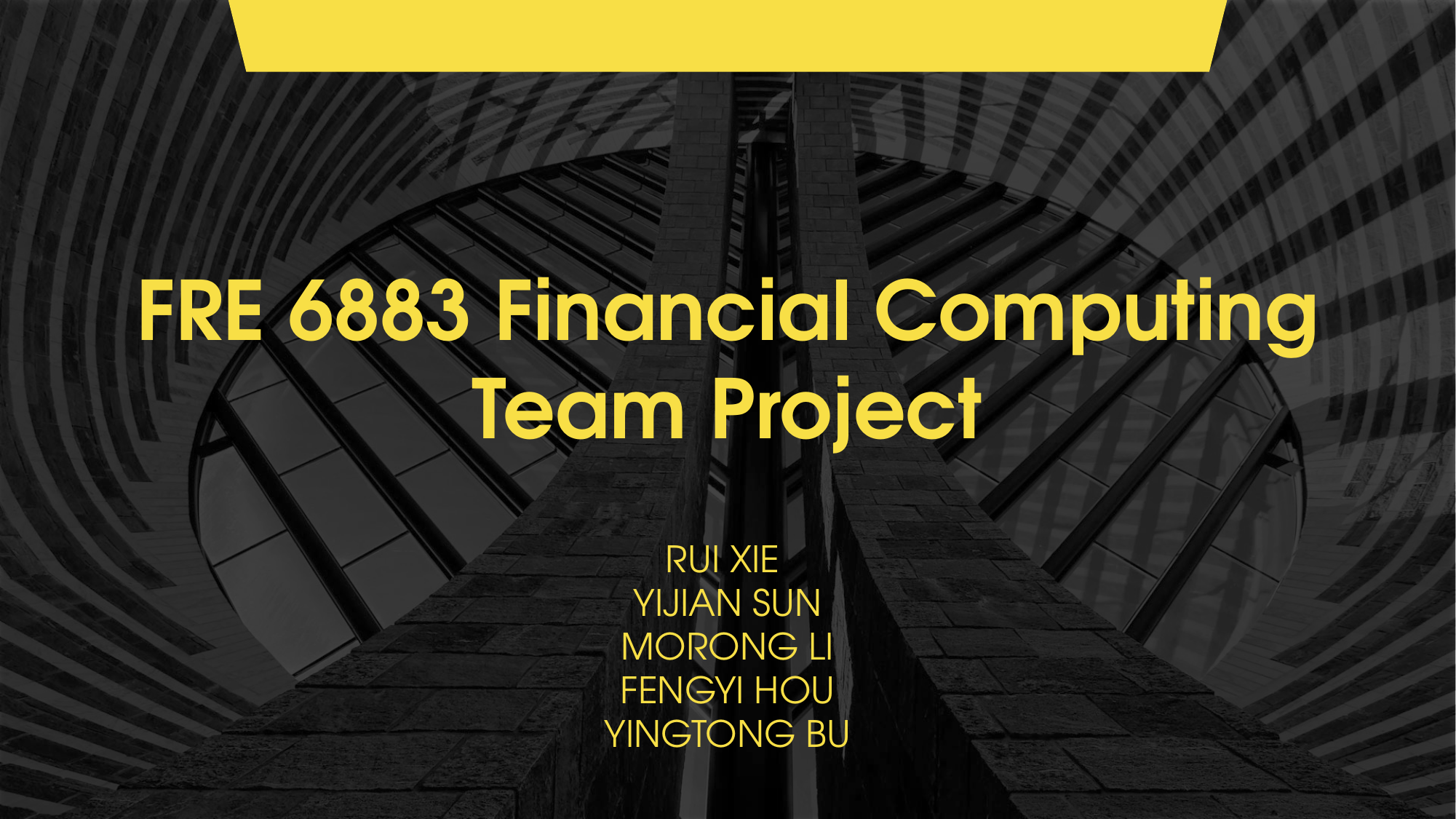

FRE 6883 Financial Computing
Team Project
RUI XIE
YIJIAN SUN
MORONG LI
FENGYI HOU
YINGTONG BU